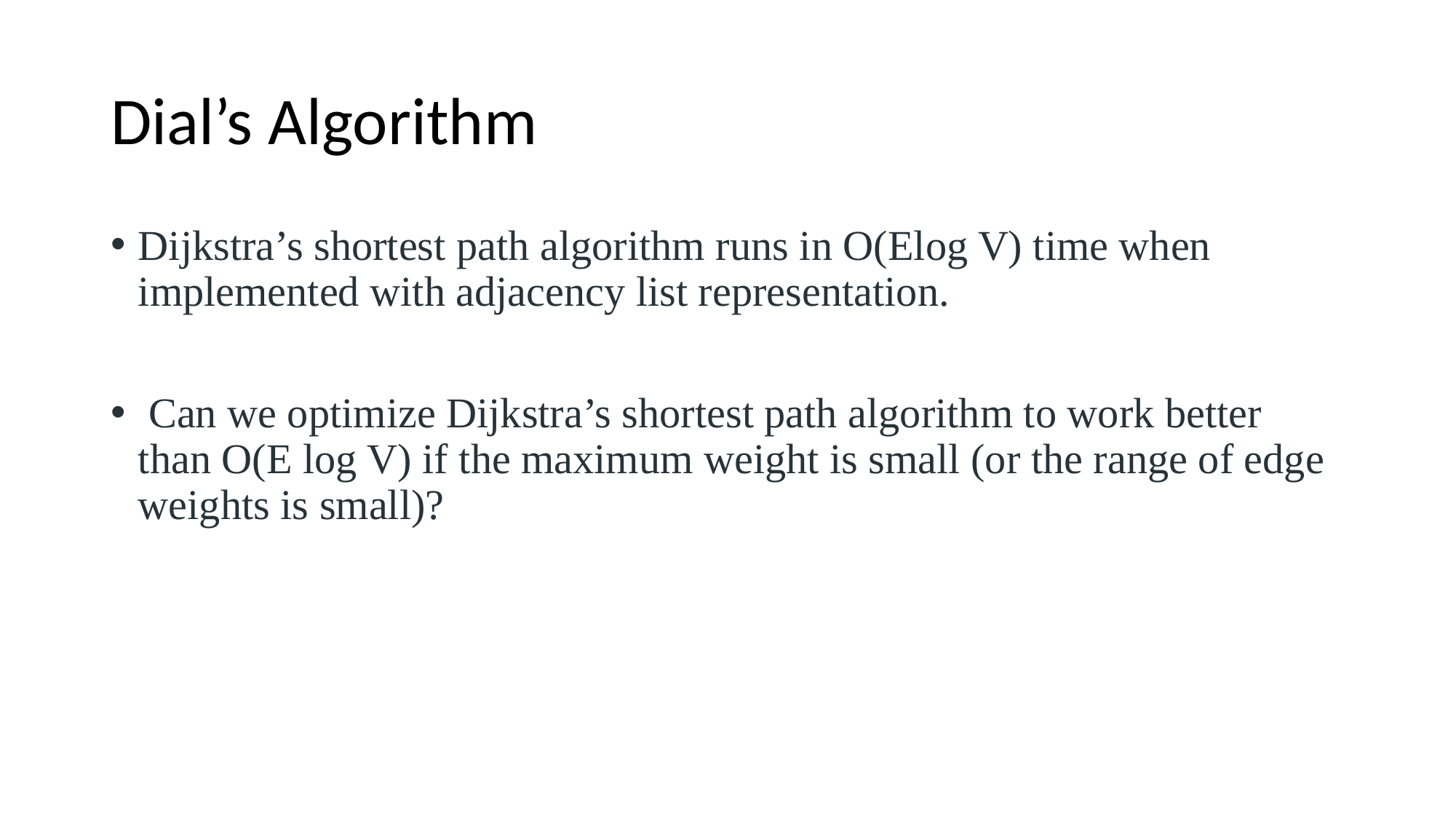

# Dial’s Algorithm
Dijkstra’s shortest path algorithm runs in O(Elog V) time when implemented with adjacency list representation.

 Can we optimize Dijkstra’s shortest path algorithm to work better than O(E log V) if the maximum weight is small (or the range of edge weights is small)?